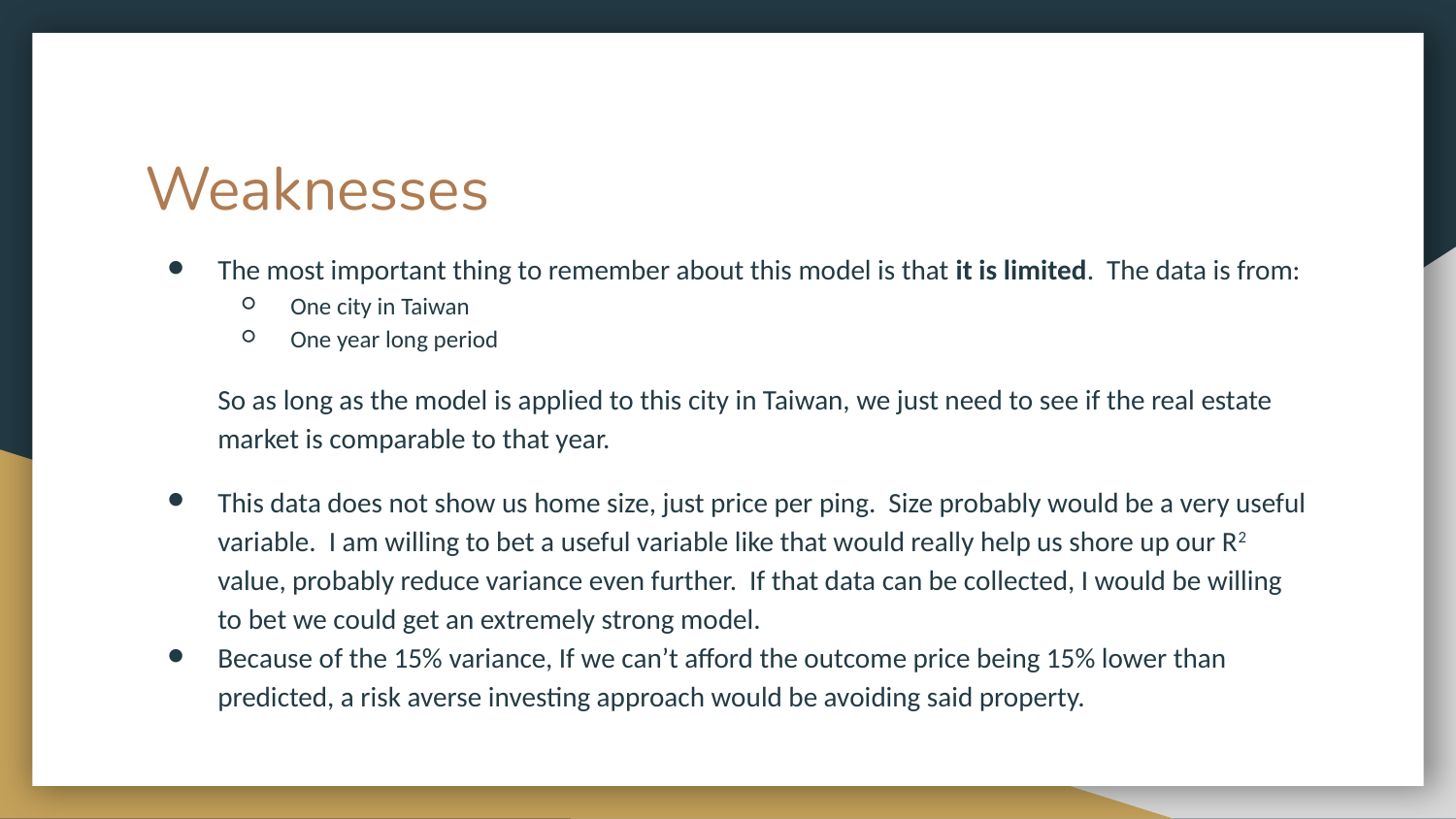

# Weaknesses
The most important thing to remember about this model is that it is limited.  The data is from:
One city in Taiwan
One year long period
So as long as the model is applied to this city in Taiwan, we just need to see if the real estate market is comparable to that year.
This data does not show us home size, just price per ping.  Size probably would be a very useful variable.  I am willing to bet a useful variable like that would really help us shore up our R2 value, probably reduce variance even further.  If that data can be collected, I would be willing to bet we could get an extremely strong model.
Because of the 15% variance, If we can’t afford the outcome price being 15% lower than predicted, a risk averse investing approach would be avoiding said property.